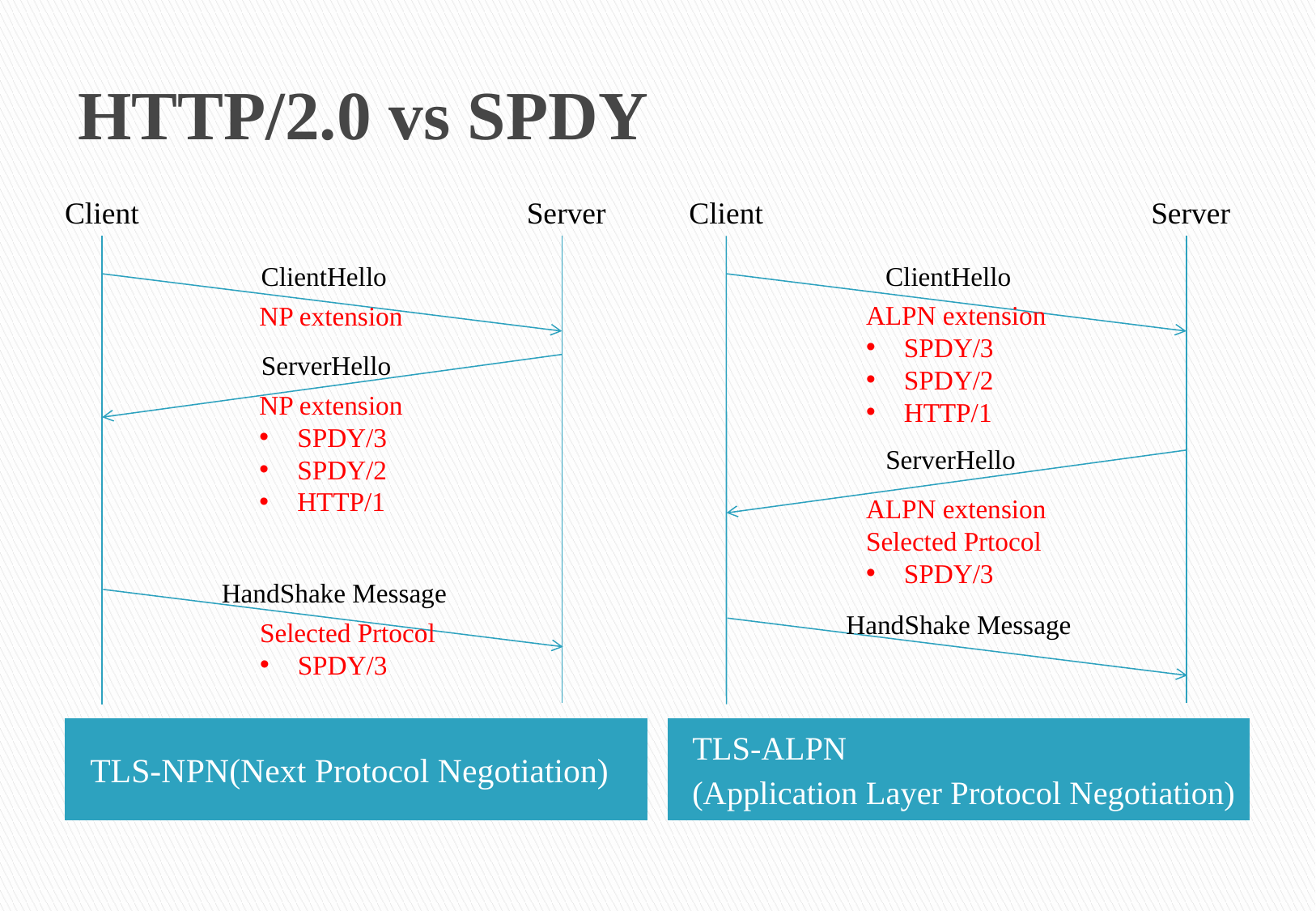

# HTTP/2.0 vs SPDY
Client
Server
Client
Server
ClientHello
ClientHello
ALPN extension
SPDY/3
SPDY/2
HTTP/1
NP extension
ServerHello
NP extension
SPDY/3
SPDY/2
HTTP/1
ServerHello
ALPN extension
Selected Prtocol
SPDY/3
HandShake Message
HandShake Message
Selected Prtocol
SPDY/3
TLS-NPN(Next Protocol Negotiation)
TLS-ALPN
(Application Layer Protocol Negotiation)